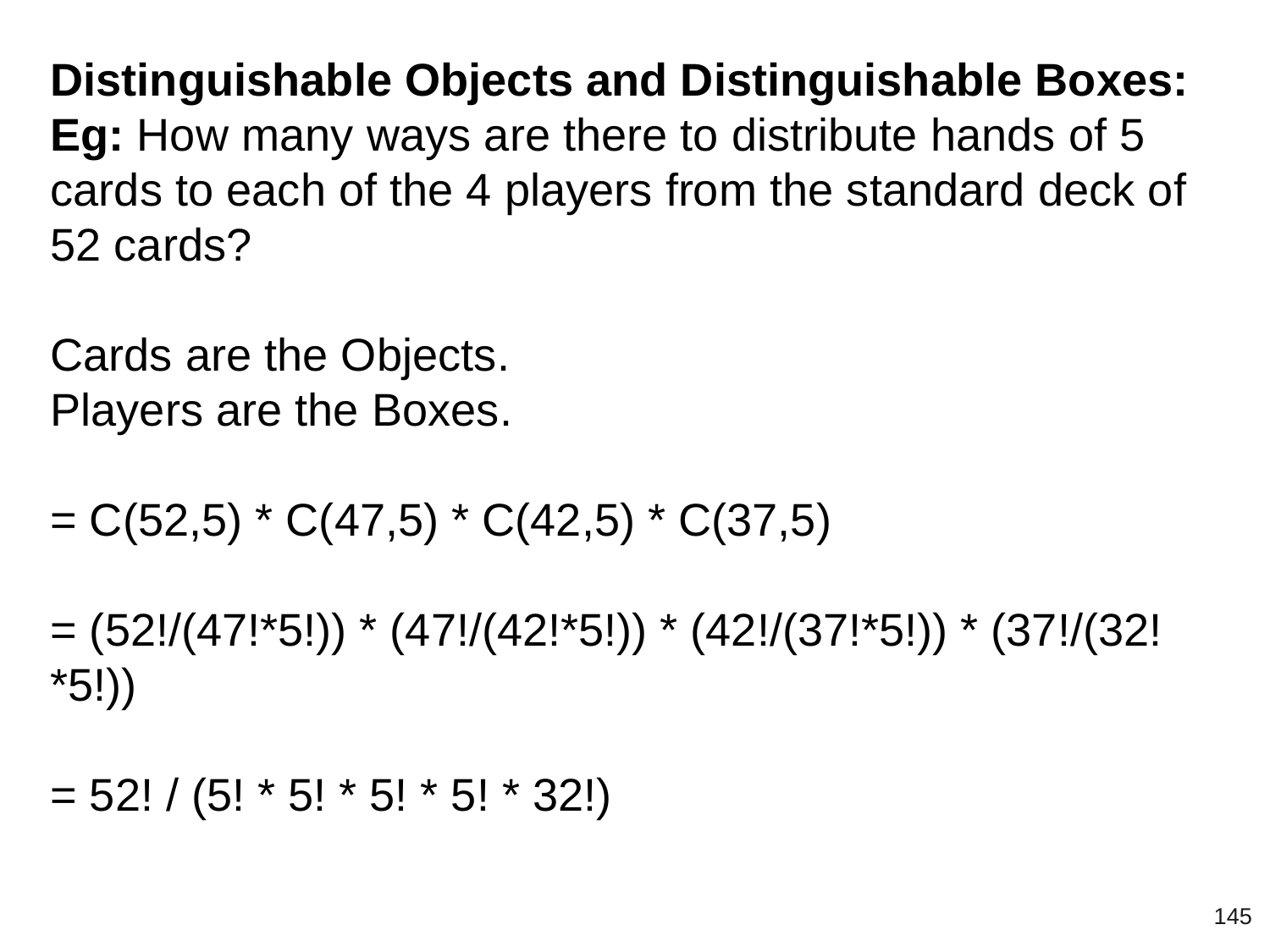

Distinguishable Objects and Distinguishable Boxes:
Eg: How many ways are there to distribute hands of 5 cards to each of the 4 players from the standard deck of 52 cards?

Cards are the Objects.
Players are the Boxes.

= C(52,5) * C(47,5) * C(42,5) * C(37,5)

= (52!/(47!*5!)) * (47!/(42!*5!)) * (42!/(37!*5!)) * (37!/(32!*5!))

= 52! / (5! * 5! * 5! * 5! * 32!)
145